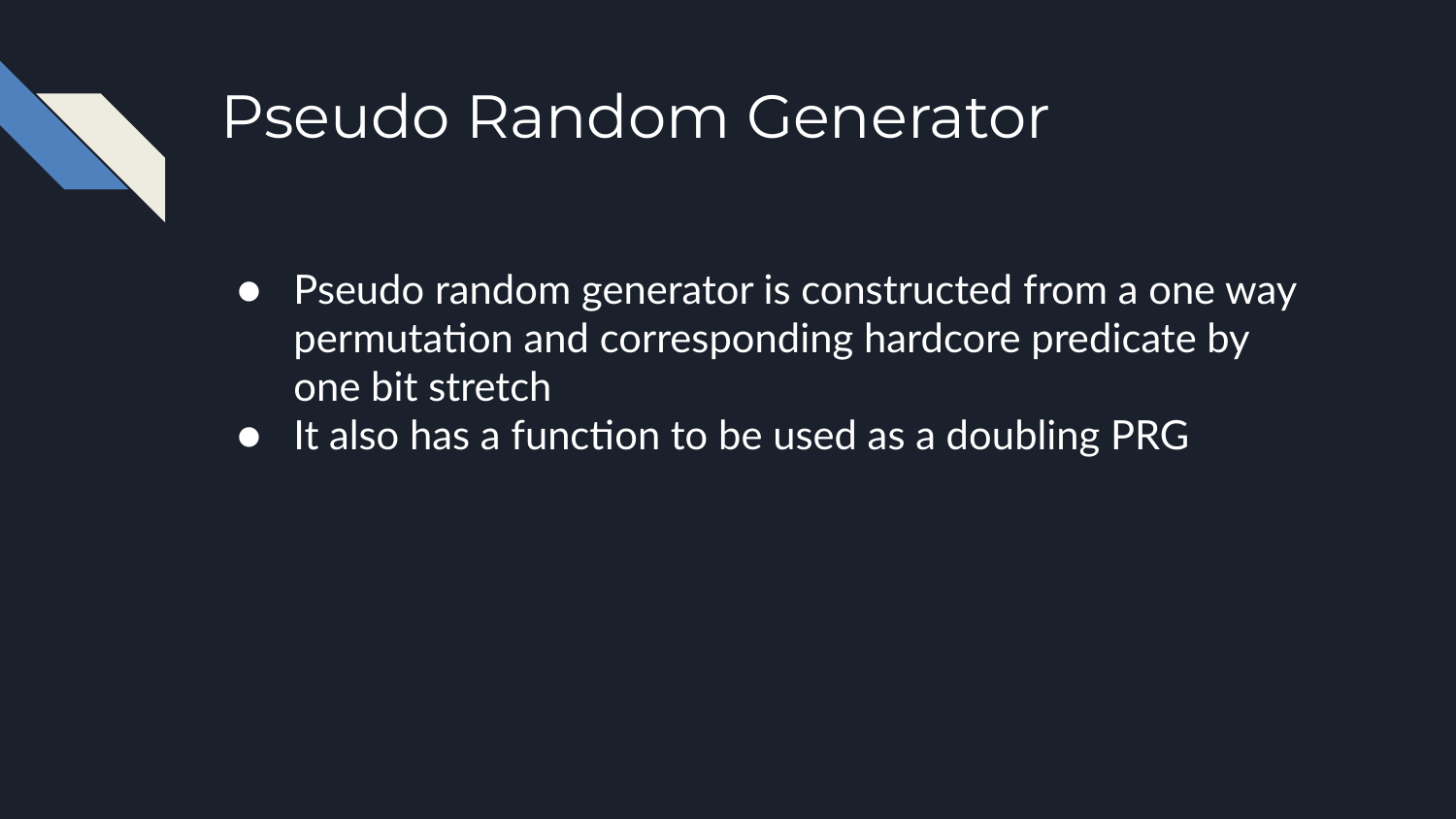

Pseudo Random Generator
Pseudo random generator is constructed from a one way permutation and corresponding hardcore predicate by one bit stretch
It also has a function to be used as a doubling PRG